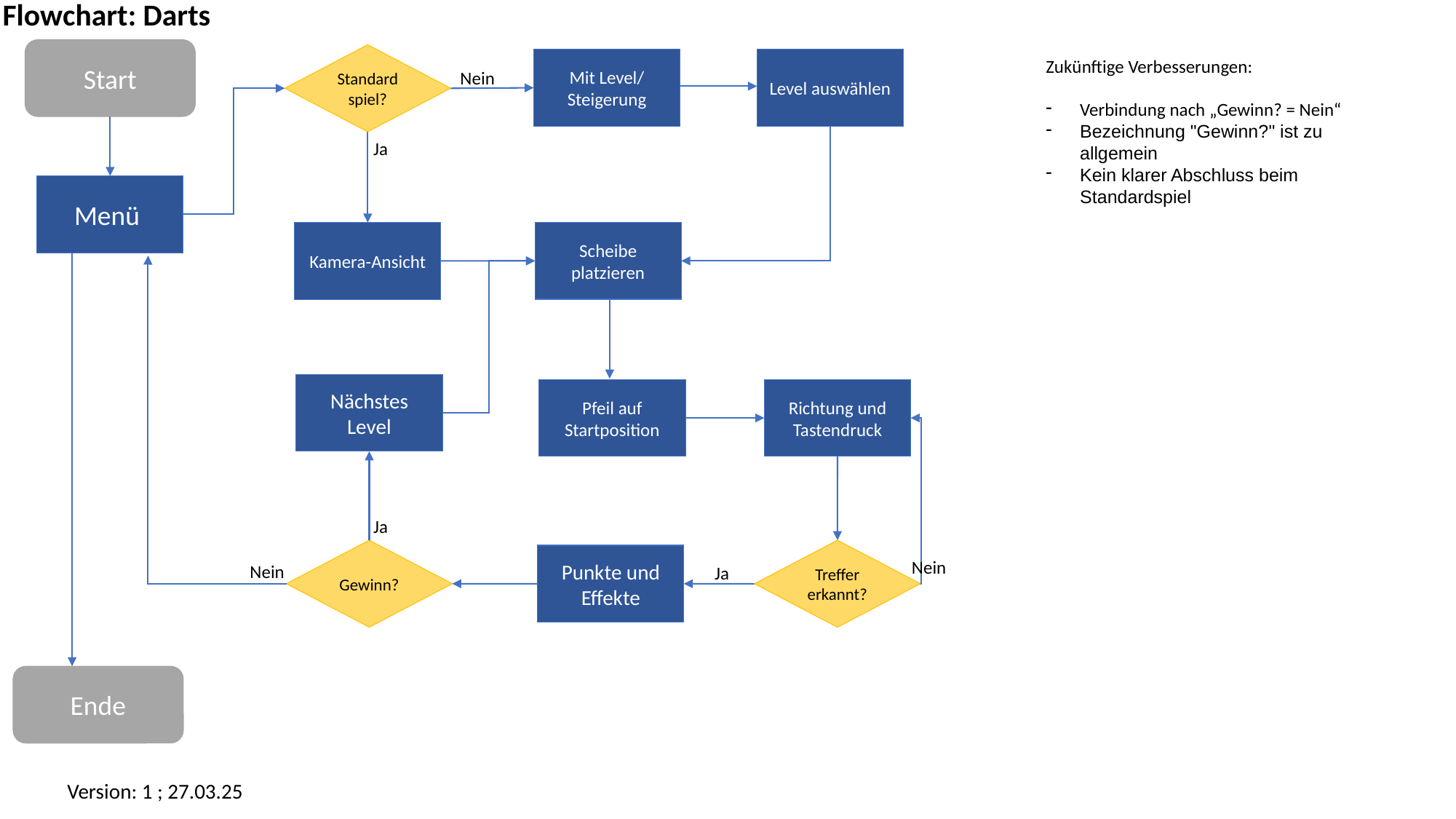

Flowchart: Darts
Start
Standardspiel?
Mit Level/ Steigerung
Level auswählen
Zukünftige Verbesserungen:

Verbindung nach „Gewinn? = Nein“
Bezeichnung "Gewinn?" ist zu allgemein
Kein klarer Abschluss beim Standardspiel

Nein
Ja
Menü
Scheibe platzieren
Kamera-Ansicht
Nächstes Level
Pfeil auf Startposition
Richtung und Tastendruck
Ja
Gewinn?
Treffer erkannt?
Punkte und Effekte
Nein
Nein
Ja
Ende
Version: 1 ; 27.03.25